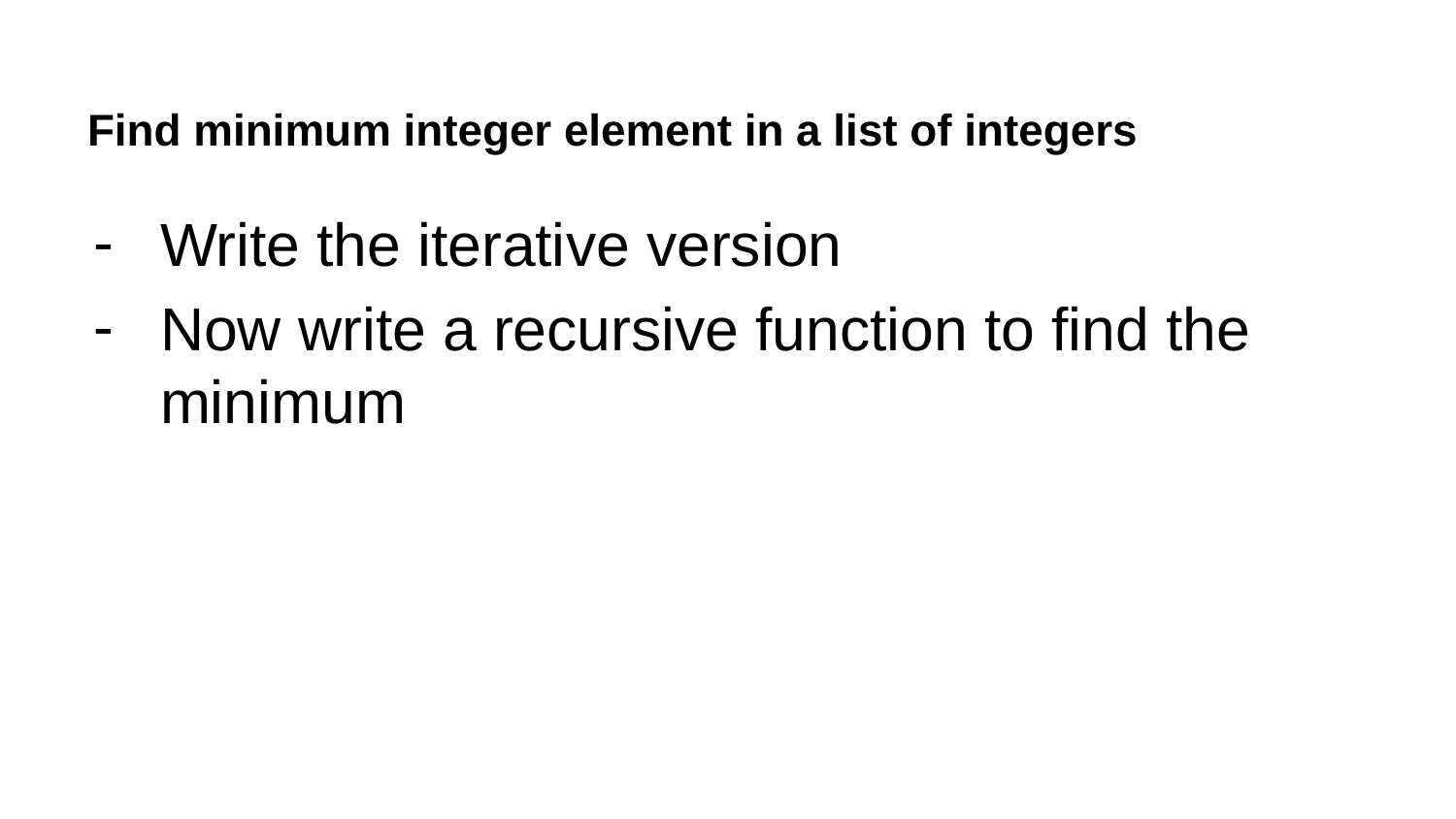

# Find minimum integer element in a list of integers
Write the iterative version
Now write a recursive function to find the minimum